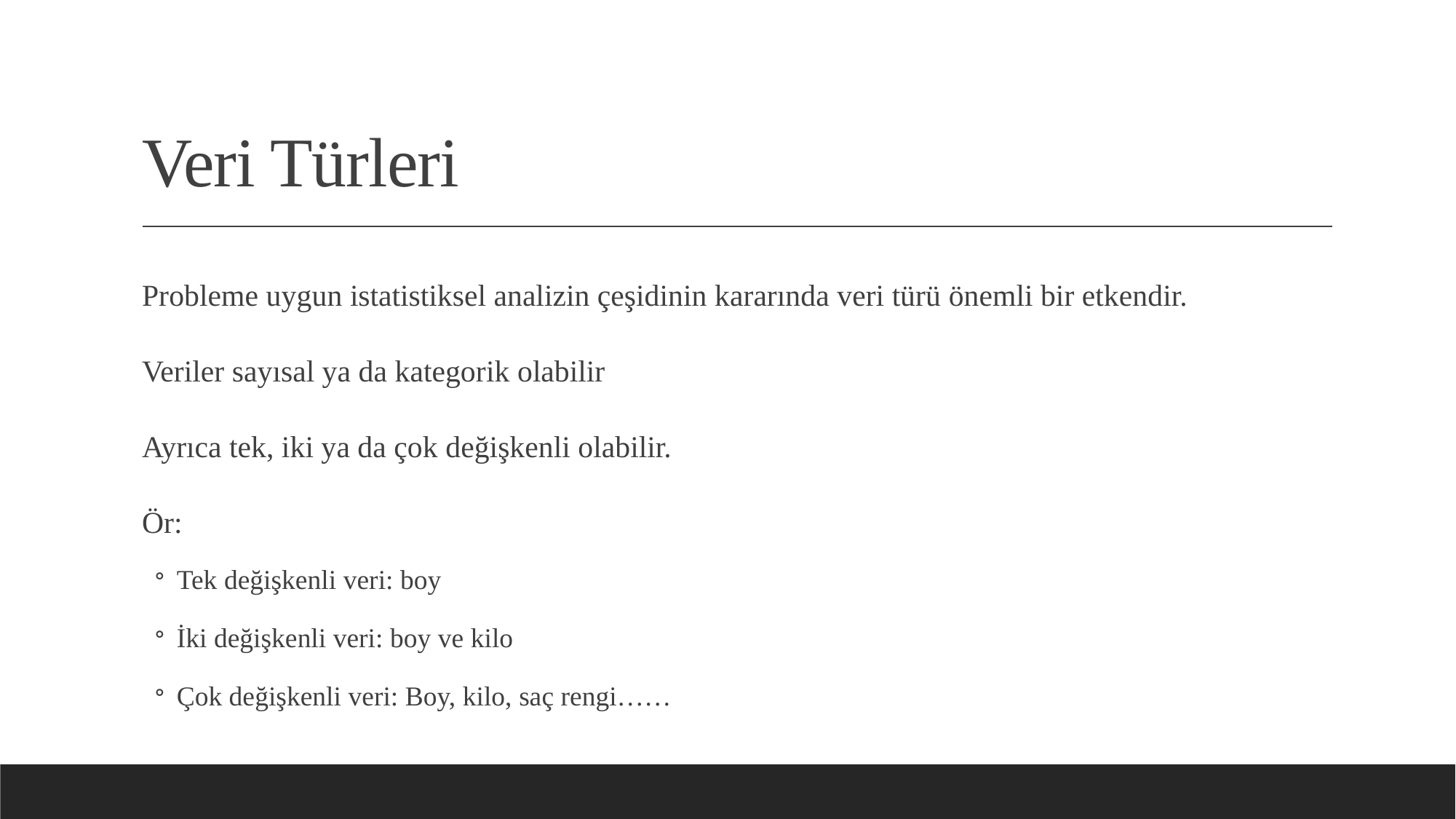

# Veri Türleri
Probleme uygun istatistiksel analizin çeşidinin kararında veri türü önemli bir etkendir.
Veriler sayısal ya da kategorik olabilir
Ayrıca tek, iki ya da çok değişkenli olabilir.
Ör:
Tek değişkenli veri: boy
İki değişkenli veri: boy ve kilo
Çok değişkenli veri: Boy, kilo, saç rengi……